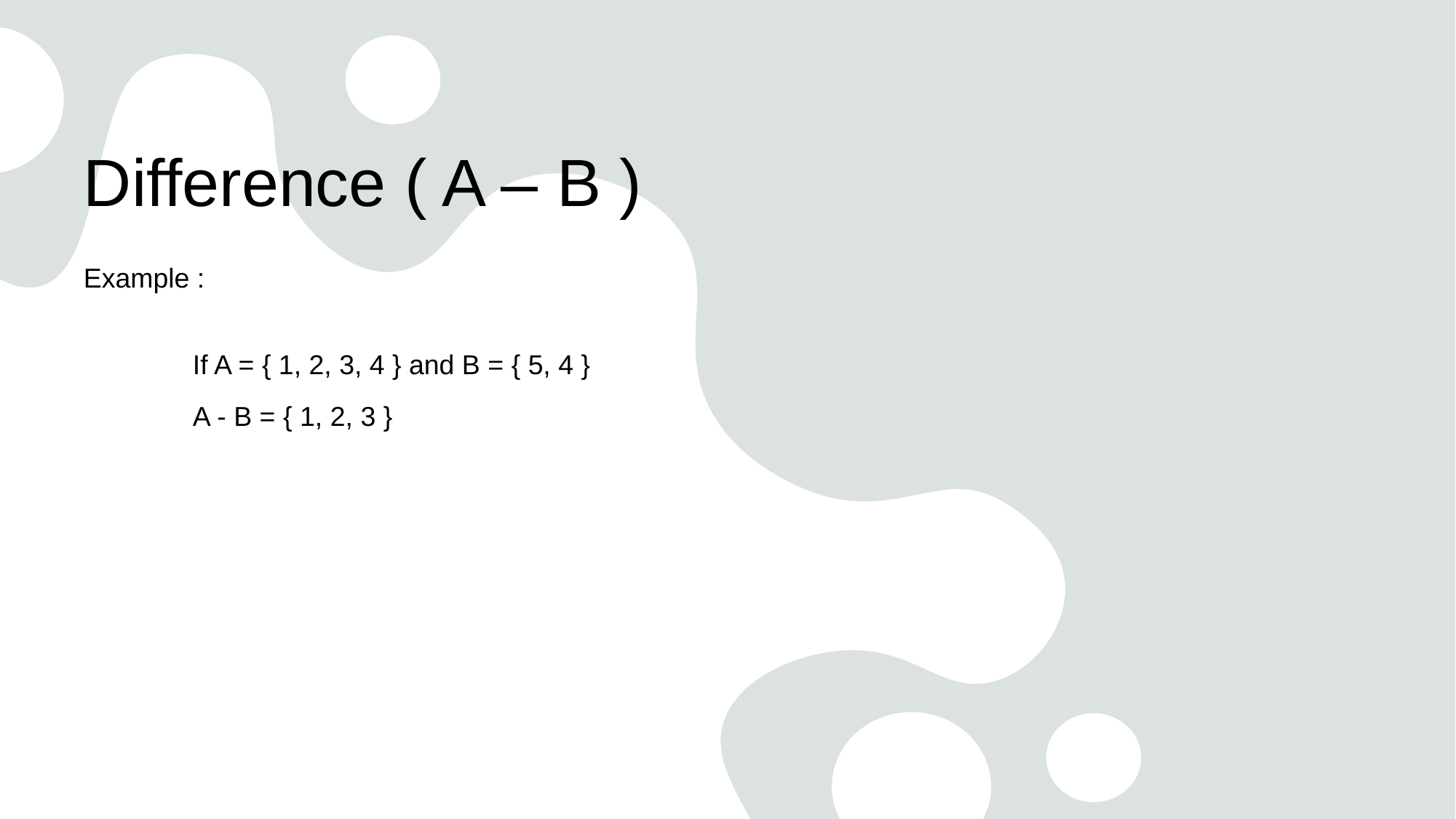

# Difference ( A – B )
Example :
	If A = { 1, 2, 3, 4 } and B = { 5, 4 }
	A - B = { 1, 2, 3 }